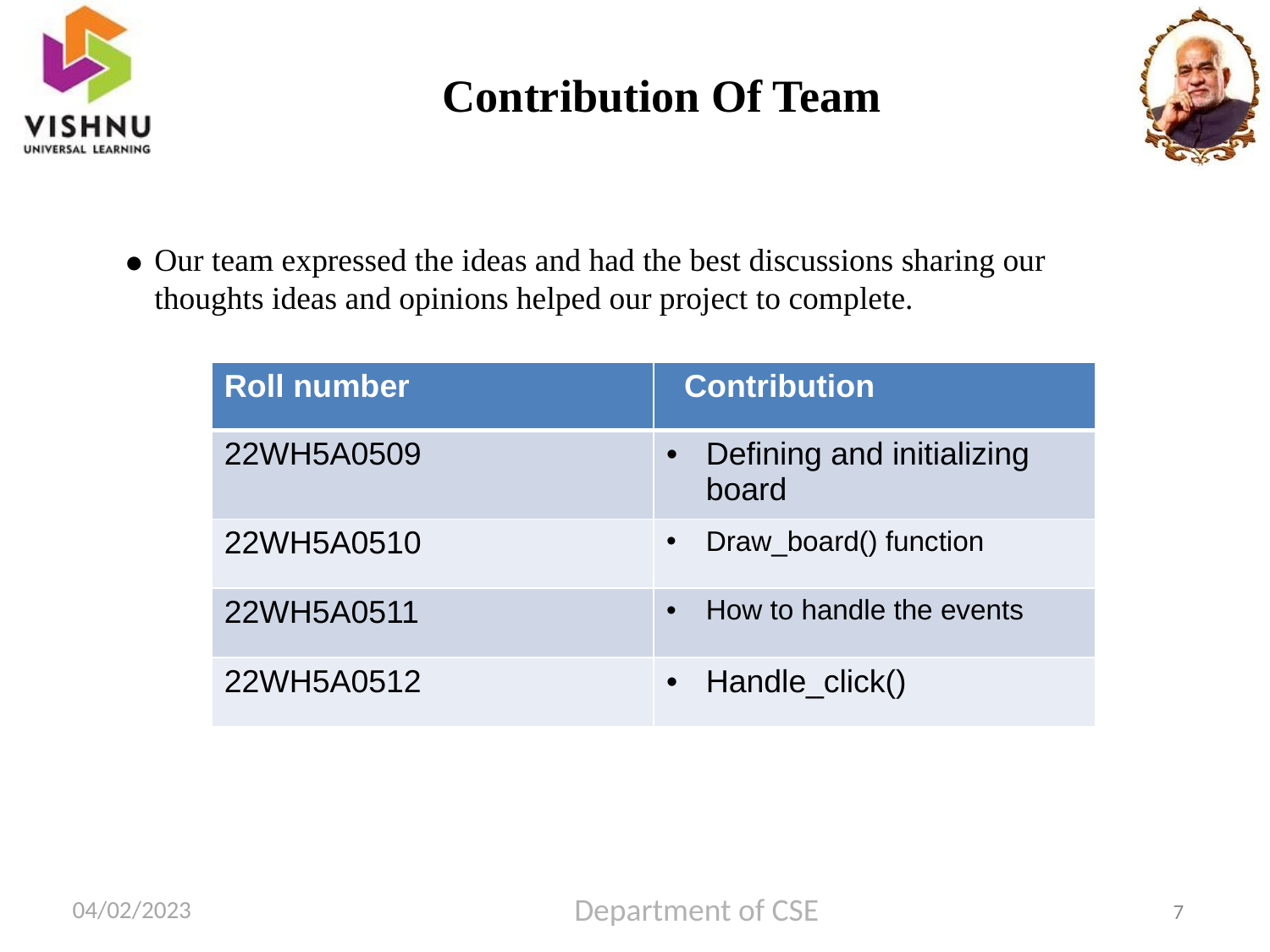

Contribution Of Team
Our team expressed the ideas and had the best discussions sharing our thoughts ideas and opinions helped our project to complete.
| Roll number | Contribution |
| --- | --- |
| 22WH5A0509 | Defining and initializing board |
| 22WH5A0510 | Draw\_board() function |
| 22WH5A0511 | How to handle the events |
| 22WH5A0512 | Handle\_click() |
04/02/2023
Department of CSE
7